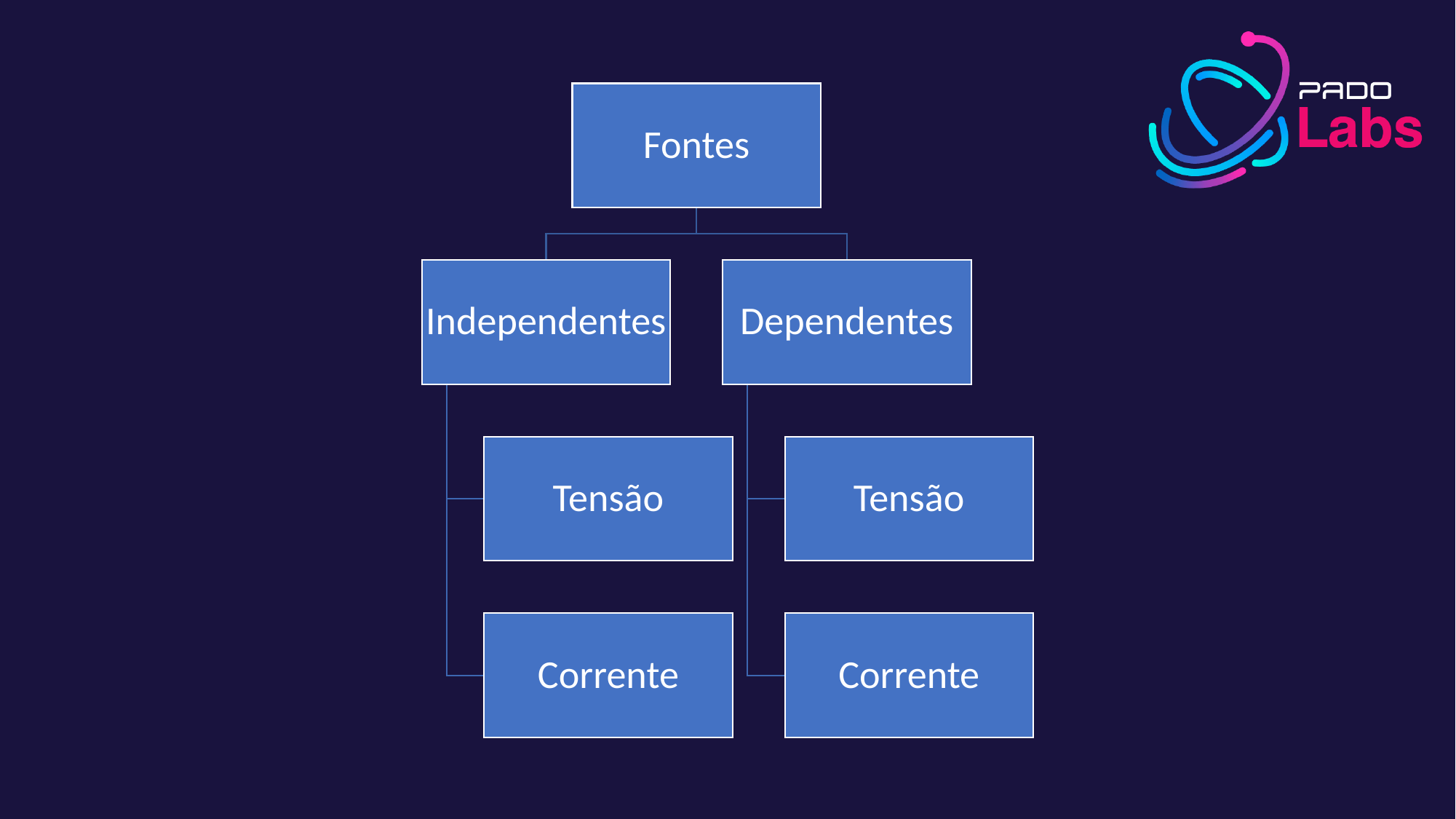

Fontes
Independentes
Tensão
Corrente
Dependentes
Tensão
Corrente